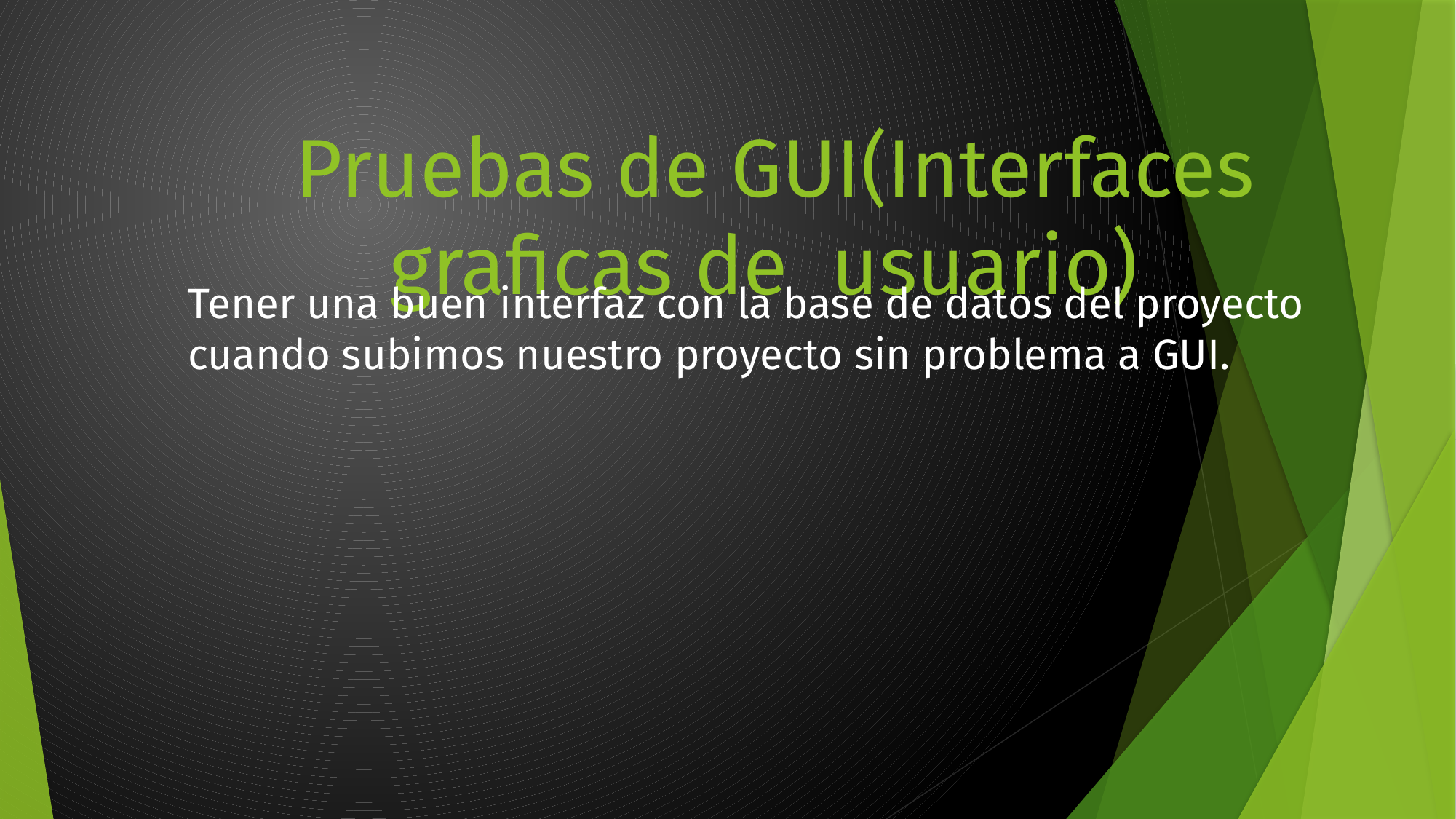

# Pruebas de GUI(Interfaces graficas de  usuario)

Tener una buen interfaz con la base de datos del proyecto cuando subimos nuestro proyecto sin problema a GUI.